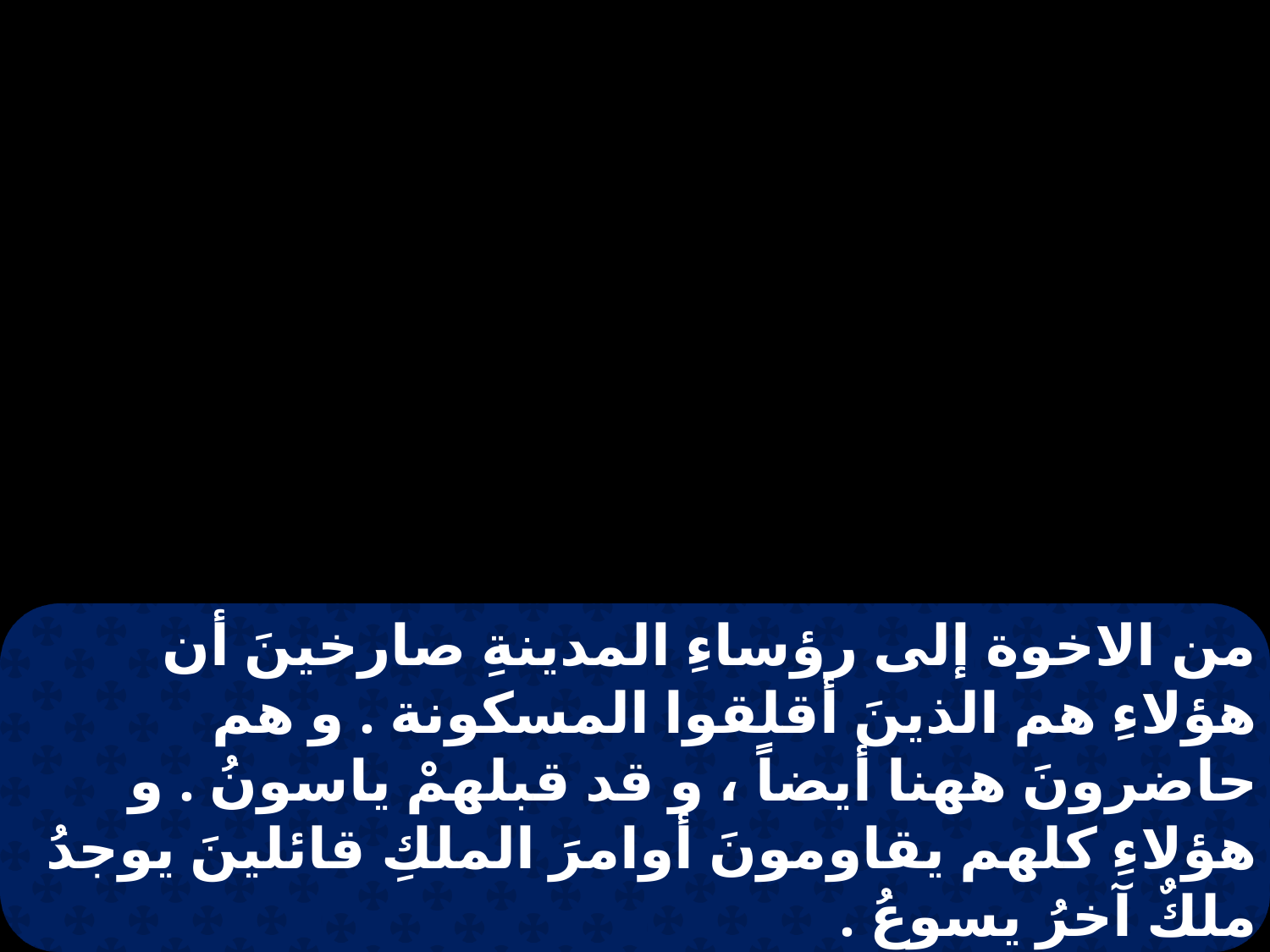

من الاخوة إلى رؤساءِ المدينةِ صارخينَ أن هؤلاءِ هم الذينَ أقلقوا المسكونة . و هم حاضرونَ ههنا أيضاً ، و قد قبلهمْ ياسونُ . و هؤلاءِ كلهم يقاومونَ أوامرَ الملكِ قائلينَ يوجدُ ملكٌ آخرُ يسوعُ .